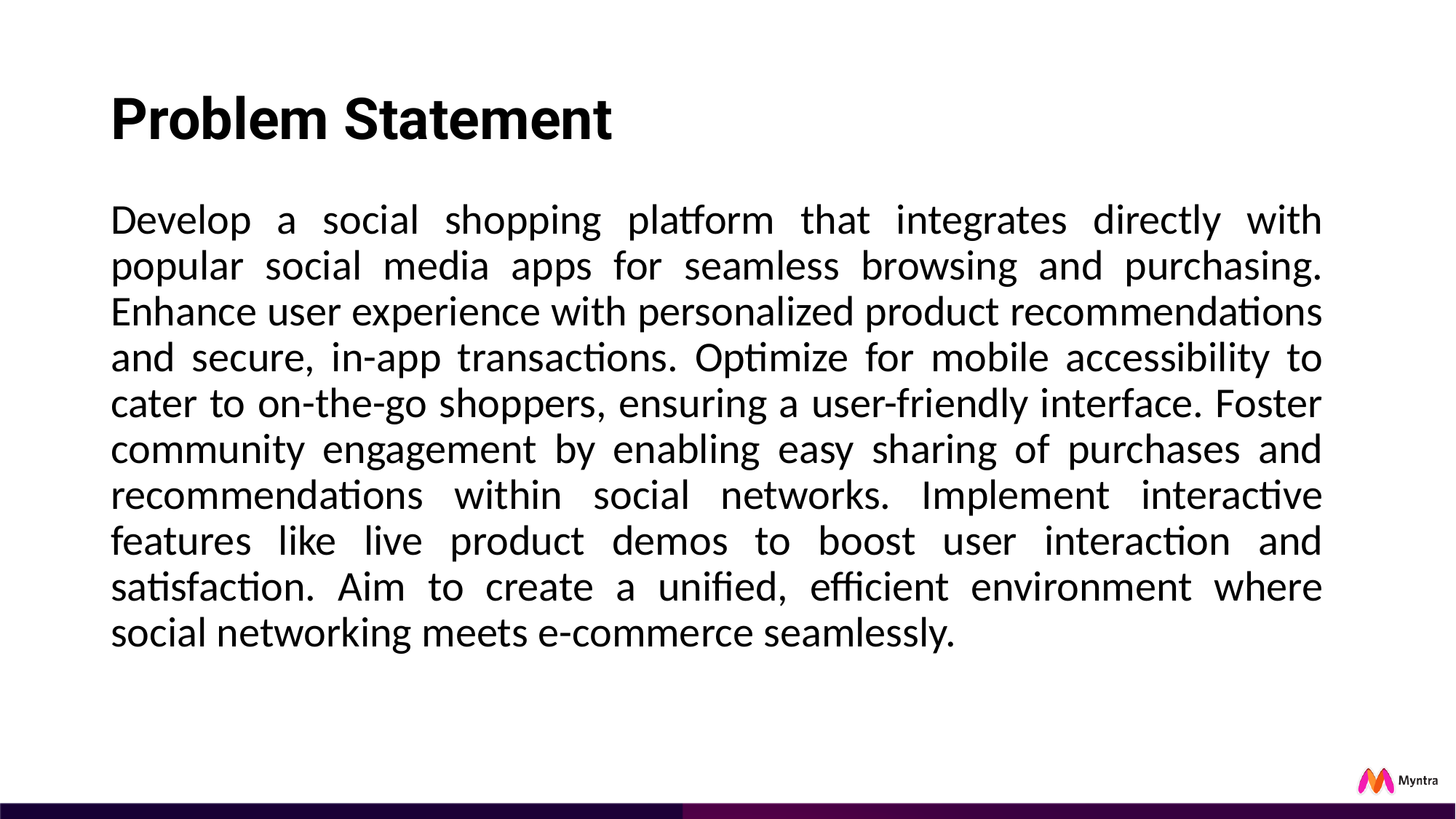

# Problem Statement
Develop a social shopping platform that integrates directly with popular social media apps for seamless browsing and purchasing. Enhance user experience with personalized product recommendations and secure, in-app transactions. Optimize for mobile accessibility to cater to on-the-go shoppers, ensuring a user-friendly interface. Foster community engagement by enabling easy sharing of purchases and recommendations within social networks. Implement interactive features like live product demos to boost user interaction and satisfaction. Aim to create a unified, efficient environment where social networking meets e-commerce seamlessly.